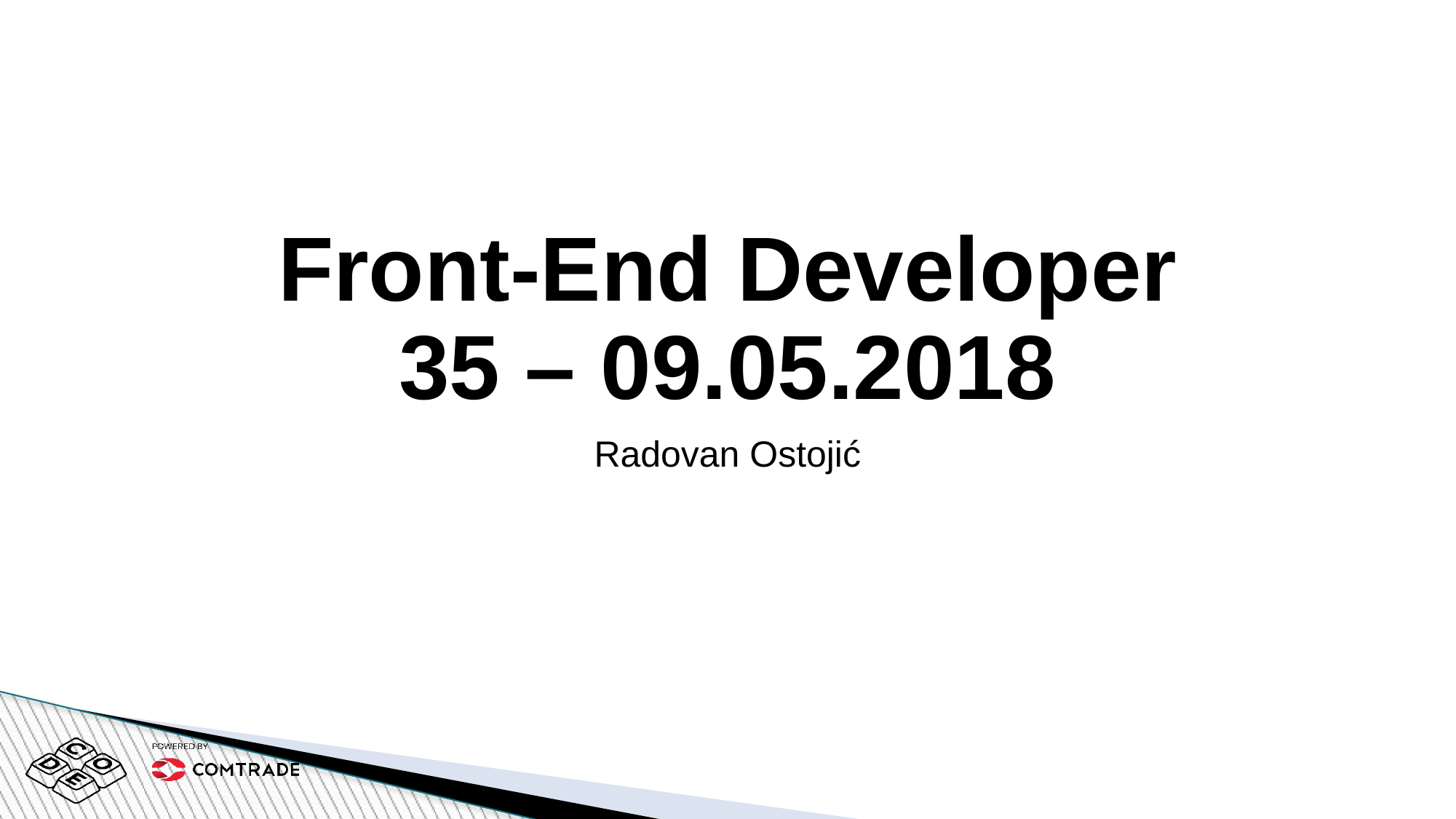

# Front-End Developer 35 – 09.05.2018
Radovan Ostojić